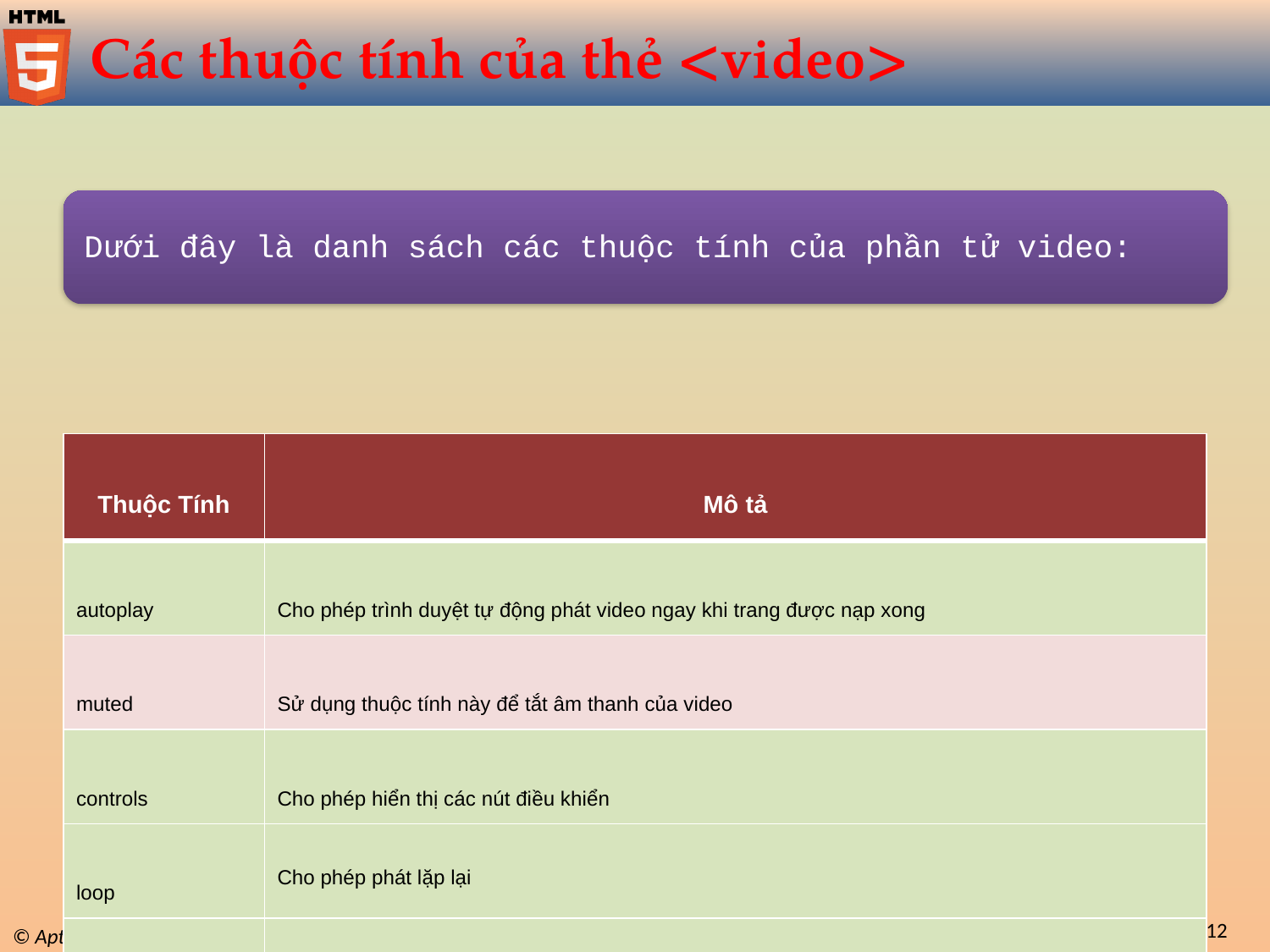

# Các thuộc tính của thẻ <video>
Dưới đây là danh sách các thuộc tính của phần tử video:
| Thuộc Tính | Mô tả |
| --- | --- |
| autoplay | Cho phép trình duyệt tự động phát video ngay khi trang được nạp xong |
| muted | Sử dụng thuộc tính này để tắt âm thanh của video |
| controls | Cho phép hiển thị các nút điều khiển |
| loop | Cho phép phát lặp lại |
| preload | Chỉ định video được nạp xong trong khi nạp trang web |
HTML5 Audio and Video / Session 11
12